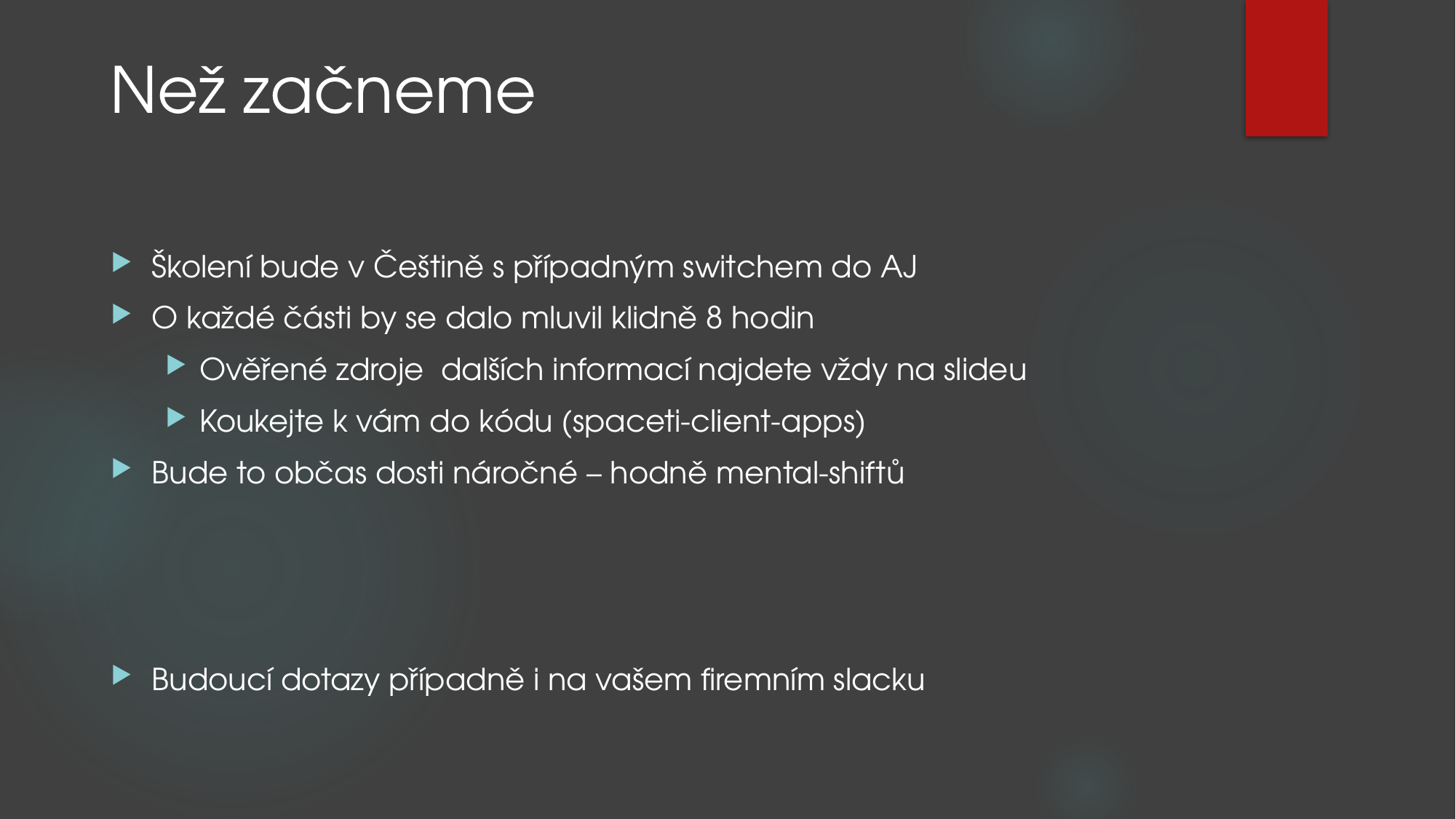

# Než začneme
Školení bude v Češtině s případným switchem do AJ
O každé části by se dalo mluvil klidně 8 hodin
Ověřené zdroje  dalších informací najdete vždy na slideu
Koukejte k vám do kódu (spaceti-client-apps)
Bude to občas dosti náročné – hodně mental-shiftů

Budoucí dotazy případně i na vašem firemním slacku